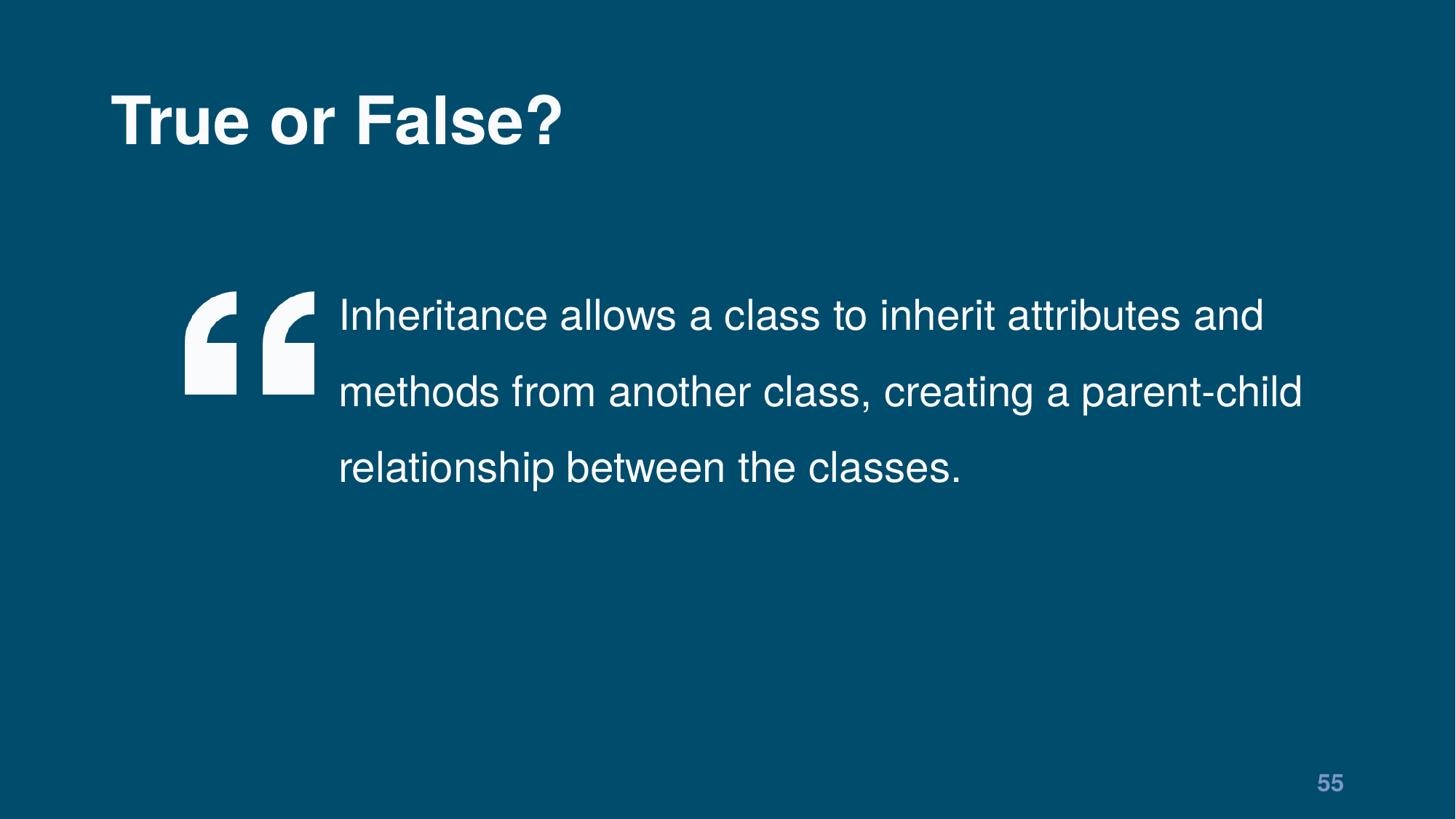

# True or False?
Inheritance allows a class to inherit attributes and methods from another class, creating a parent-child relationship between the classes.
55